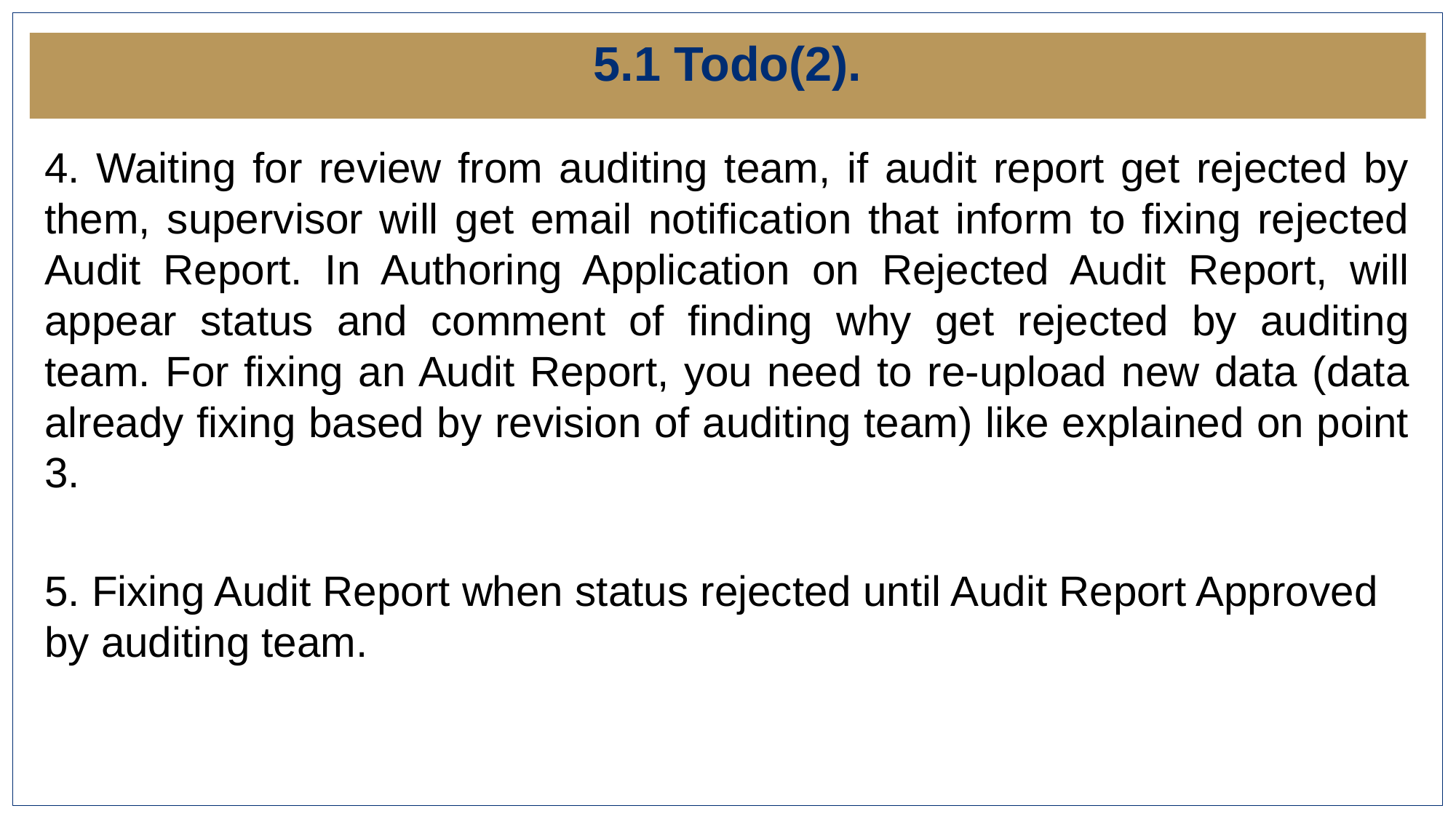

# 5.1 Todo(2).
4. Waiting for review from auditing team, if audit report get rejected by them, supervisor will get email notification that inform to fixing rejected Audit Report. In Authoring Application on Rejected Audit Report, will appear status and comment of finding why get rejected by auditing team. For fixing an Audit Report, you need to re-upload new data (data already fixing based by revision of auditing team) like explained on point 3.

5. Fixing Audit Report when status rejected until Audit Report Approved by auditing team.